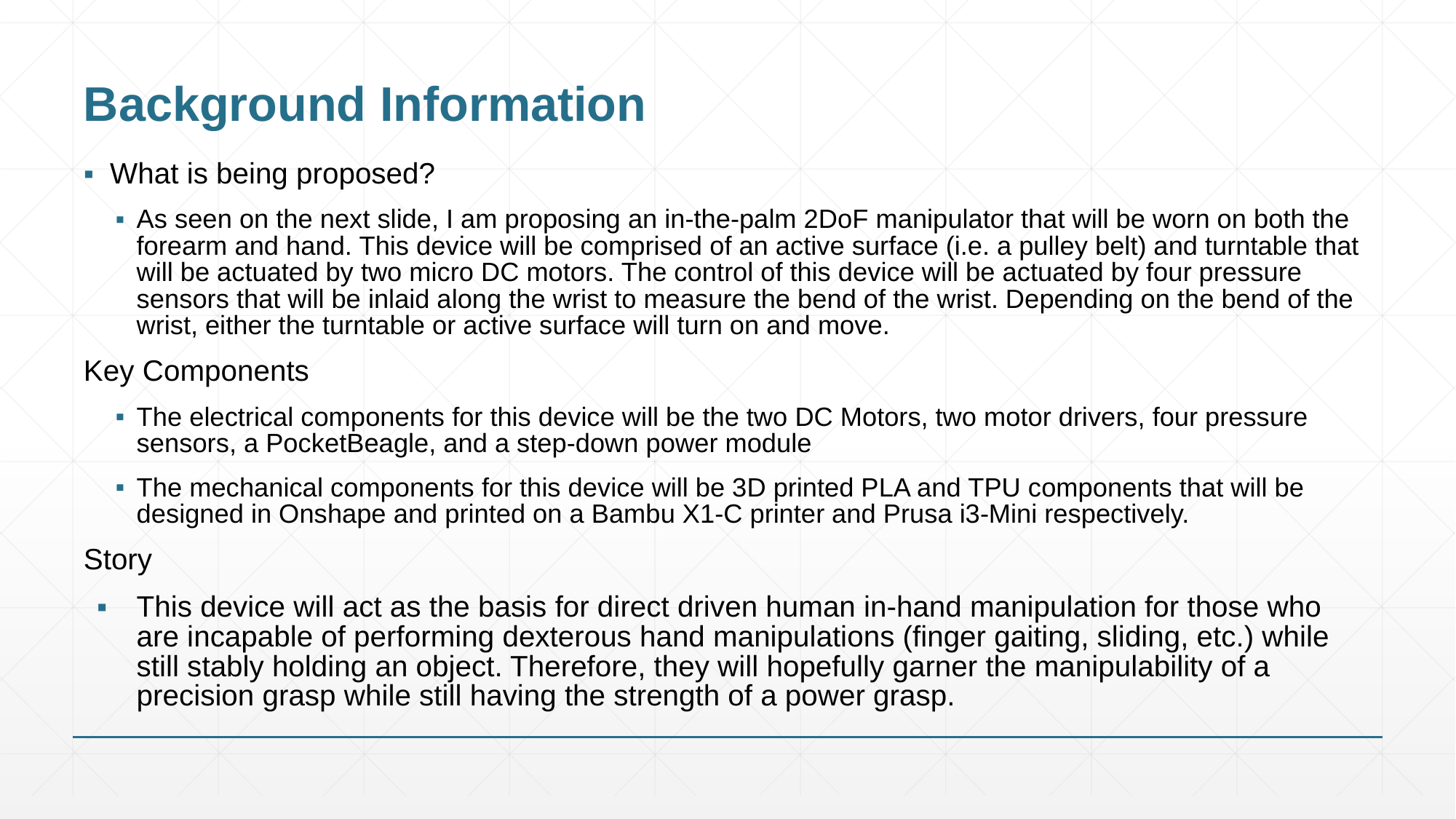

# Background Information
What is being proposed?
As seen on the next slide, I am proposing an in-the-palm 2DoF manipulator that will be worn on both the forearm and hand. This device will be comprised of an active surface (i.e. a pulley belt) and turntable that will be actuated by two micro DC motors. The control of this device will be actuated by four pressure sensors that will be inlaid along the wrist to measure the bend of the wrist. Depending on the bend of the wrist, either the turntable or active surface will turn on and move.
Key Components
The electrical components for this device will be the two DC Motors, two motor drivers, four pressure sensors, a PocketBeagle, and a step-down power module
The mechanical components for this device will be 3D printed PLA and TPU components that will be designed in Onshape and printed on a Bambu X1-C printer and Prusa i3-Mini respectively.
Story
This device will act as the basis for direct driven human in-hand manipulation for those who are incapable of performing dexterous hand manipulations (finger gaiting, sliding, etc.) while still stably holding an object. Therefore, they will hopefully garner the manipulability of a precision grasp while still having the strength of a power grasp.